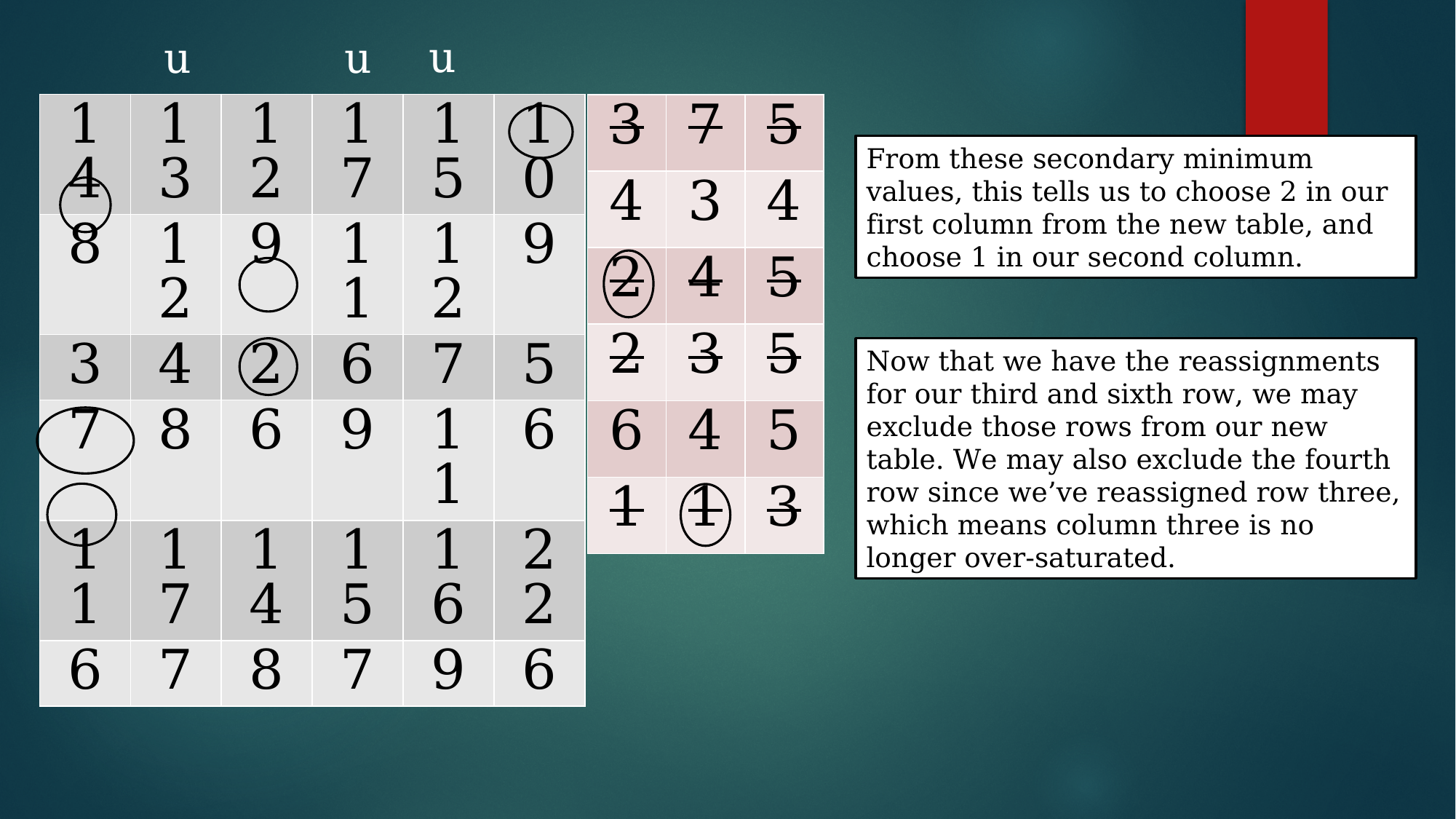

u
u
u
| 14 | 13 | 12 | 17 | 15 | 10 |
| --- | --- | --- | --- | --- | --- |
| 8 | 12 | 9 | 11 | 12 | 9 |
| 3 | 4 | 2 | 6 | 7 | 5 |
| 7 | 8 | 6 | 9 | 11 | 6 |
| 11 | 17 | 14 | 15 | 16 | 22 |
| 6 | 7 | 8 | 7 | 9 | 6 |
| 3 | 7 | 5 |
| --- | --- | --- |
| 4 | 3 | 4 |
| 2 | 4 | 5 |
| 2 | 3 | 5 |
| 6 | 4 | 5 |
| 1 | 1 | 3 |

From these secondary minimum values, this tells us to choose 2 in our first column from the new table, and choose 1 in our second column.

Now that we have the reassignments for our third and sixth row, we may exclude those rows from our new table. We may also exclude the fourth row since we’ve reassigned row three, which means column three is no longer over-saturated.